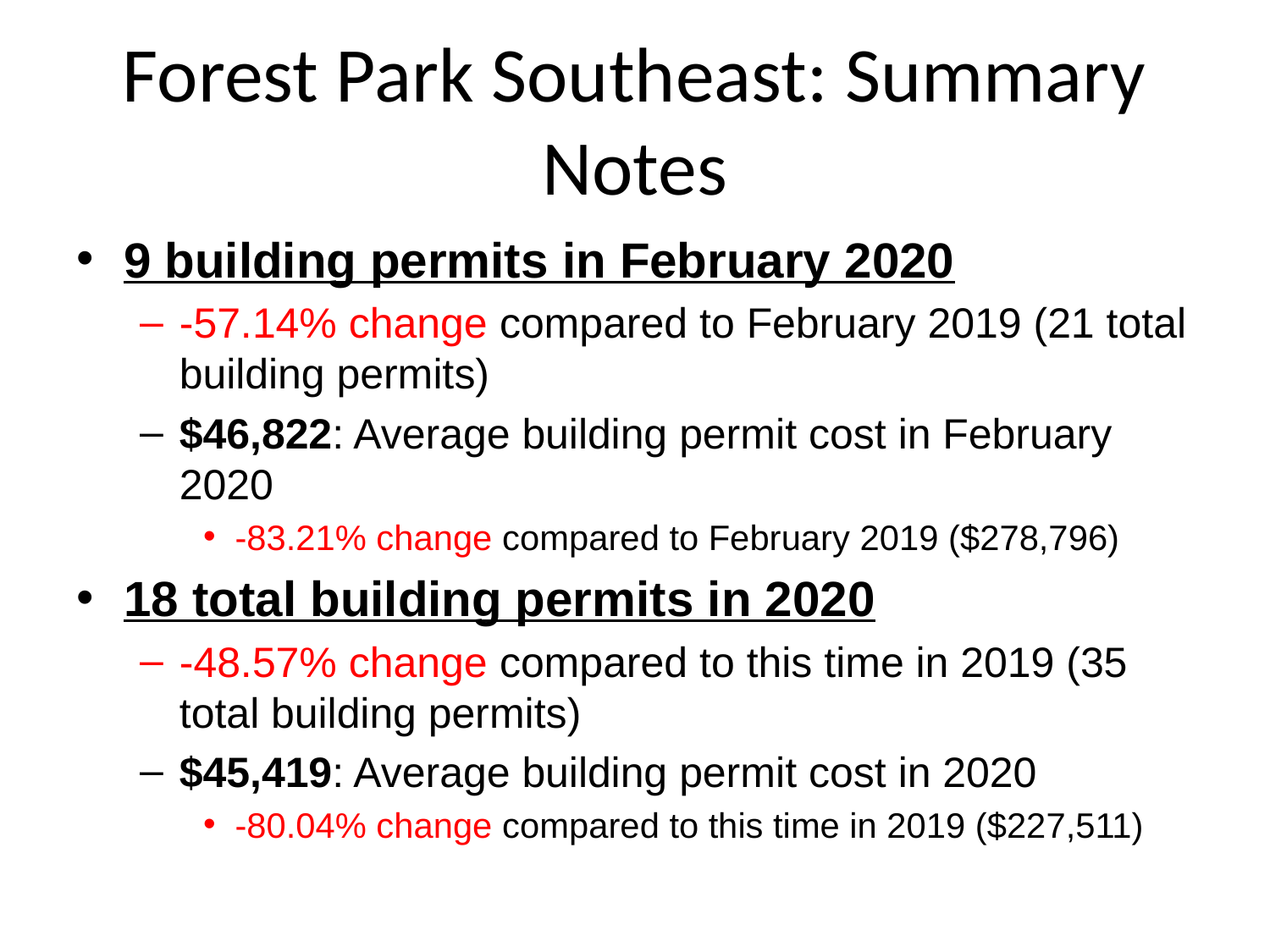

# Forest Park Southeast: Summary Notes
9 building permits in February 2020
-57.14% change compared to February 2019 (21 total building permits)
$46,822: Average building permit cost in February 2020
-83.21% change compared to February 2019 ($278,796)
18 total building permits in 2020
-48.57% change compared to this time in 2019 (35 total building permits)
$45,419: Average building permit cost in 2020
-80.04% change compared to this time in 2019 ($227,511)